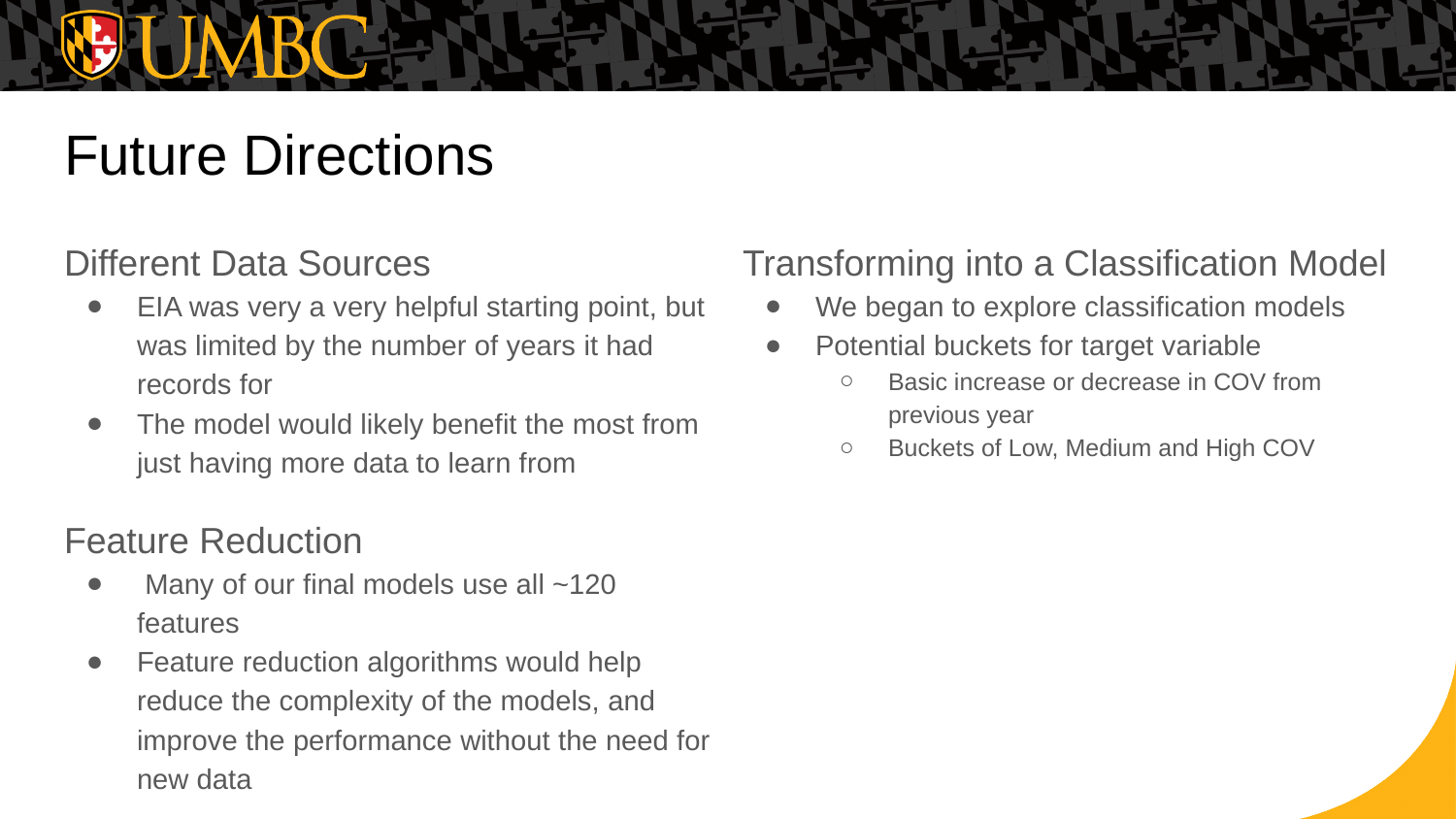

# Future Directions
Different Data Sources
EIA was very a very helpful starting point, but was limited by the number of years it had records for
The model would likely benefit the most from just having more data to learn from
Feature Reduction
 Many of our final models use all ~120 features
Feature reduction algorithms would help reduce the complexity of the models, and improve the performance without the need for new data
Transforming into a Classification Model
We began to explore classification models
Potential buckets for target variable
Basic increase or decrease in COV from previous year
Buckets of Low, Medium and High COV